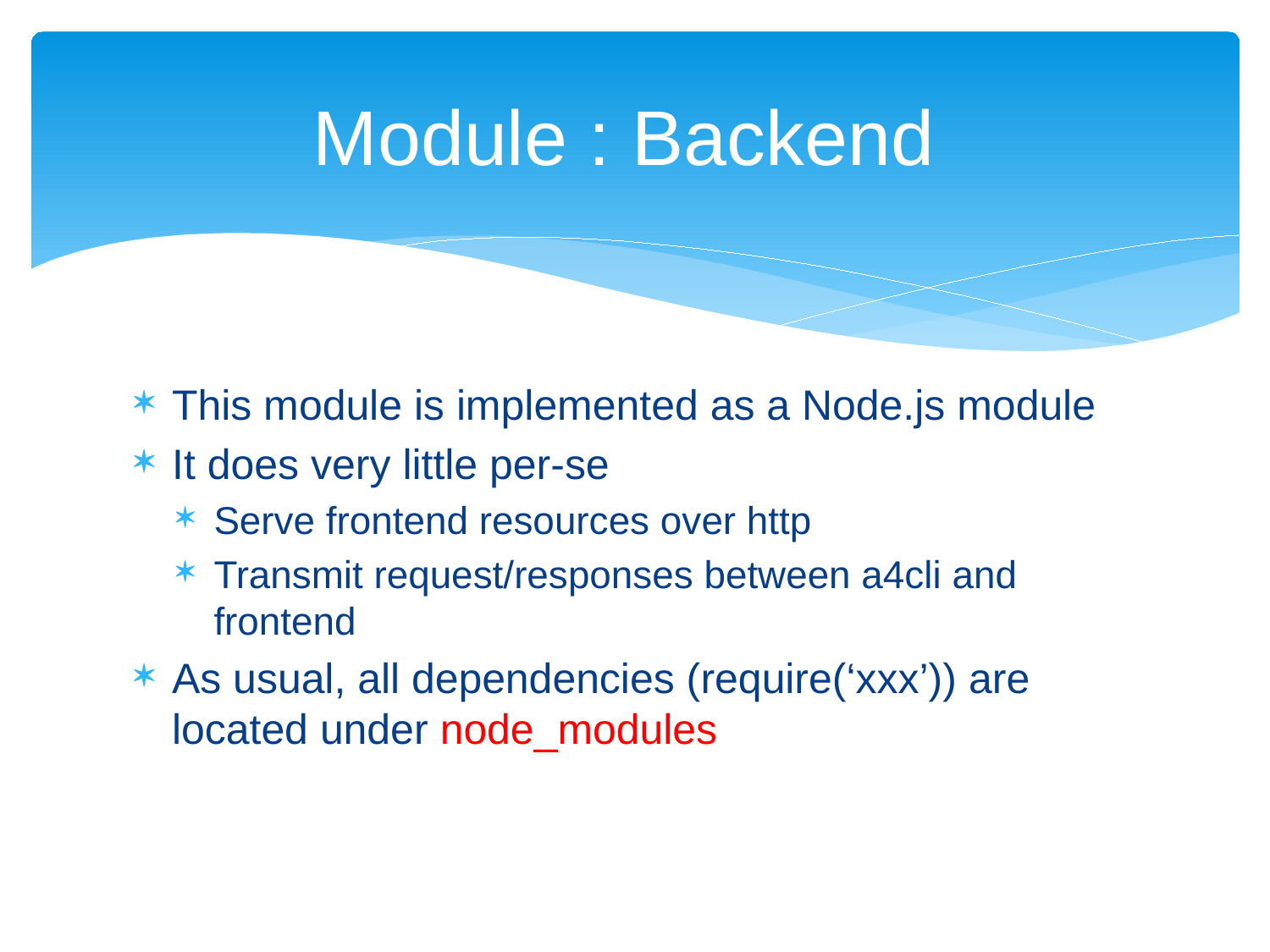

# Module : Backend
This module is implemented as a Node.js module
It does very little per-se
Serve frontend resources over http
Transmit request/responses between a4cli and frontend
As usual, all dependencies (require(‘xxx’)) are located under node_modules